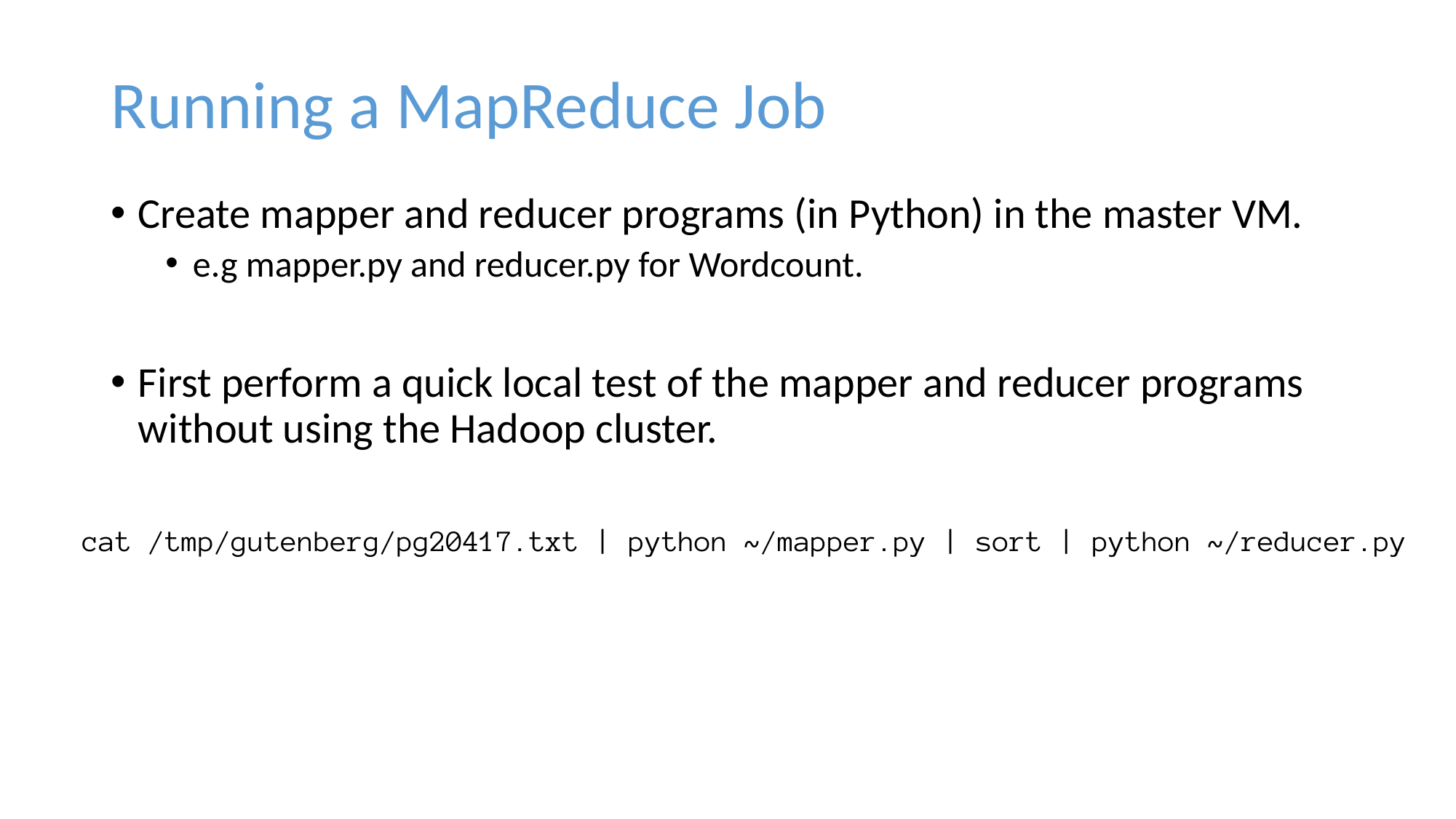

# Running a MapReduce Job
Create mapper and reducer programs (in Python) in the master VM.
e.g mapper.py and reducer.py for Wordcount.

First perform a quick local test of the mapper and reducer programs without using the Hadoop cluster.

cat /tmp/gutenberg/pg20417.txt | python ~/mapper.py | sort | python ~/reducer.py